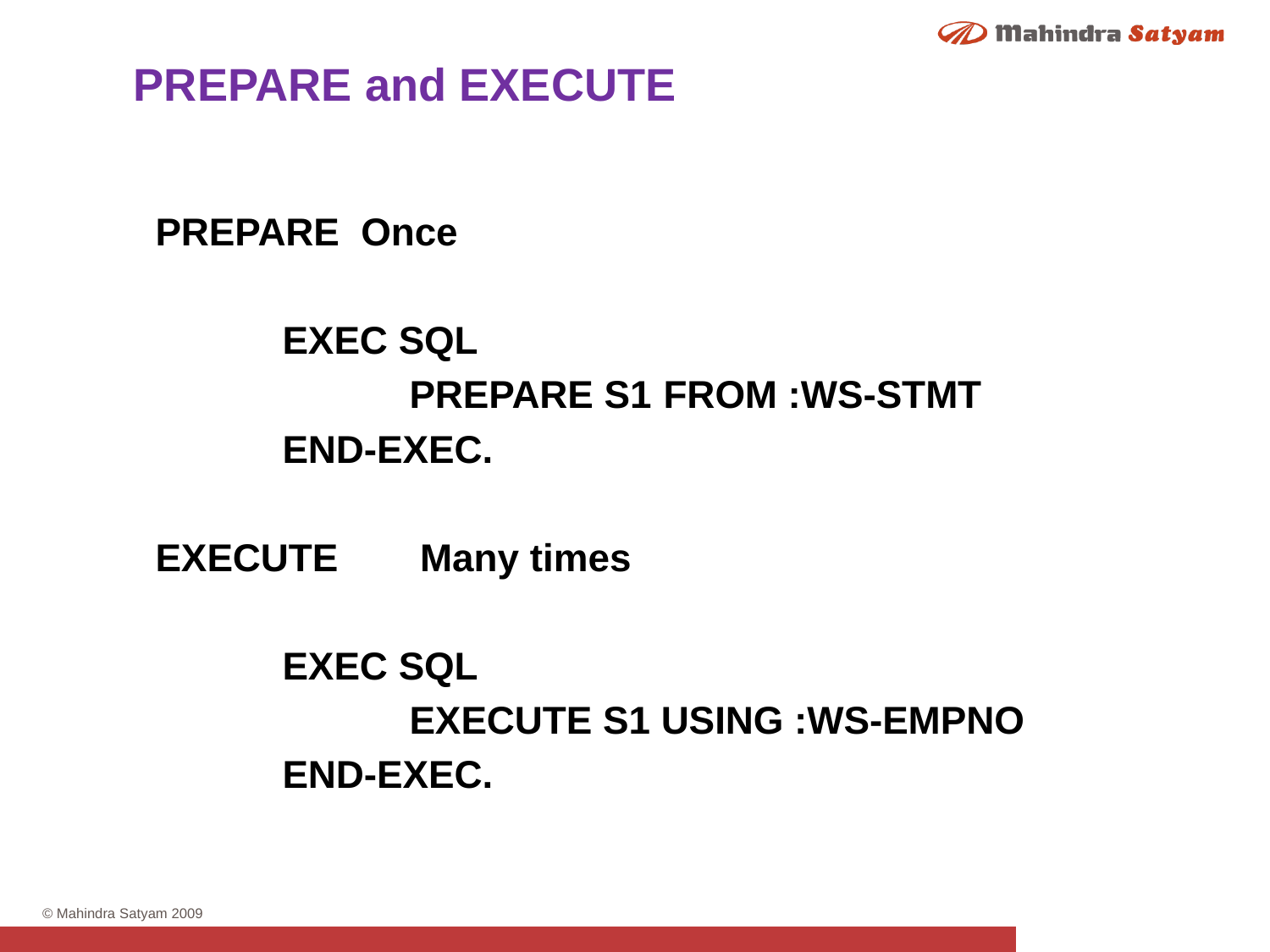

PREPARE and EXECUTE
	PREPARE  Once

		EXEC SQL
			PREPARE S1	FROM :WS-STMT
		END-EXEC.

	EXECUTE	 Many times

		EXEC SQL
			EXECUTE S1 USING :WS-EMPNO
		END-EXEC.